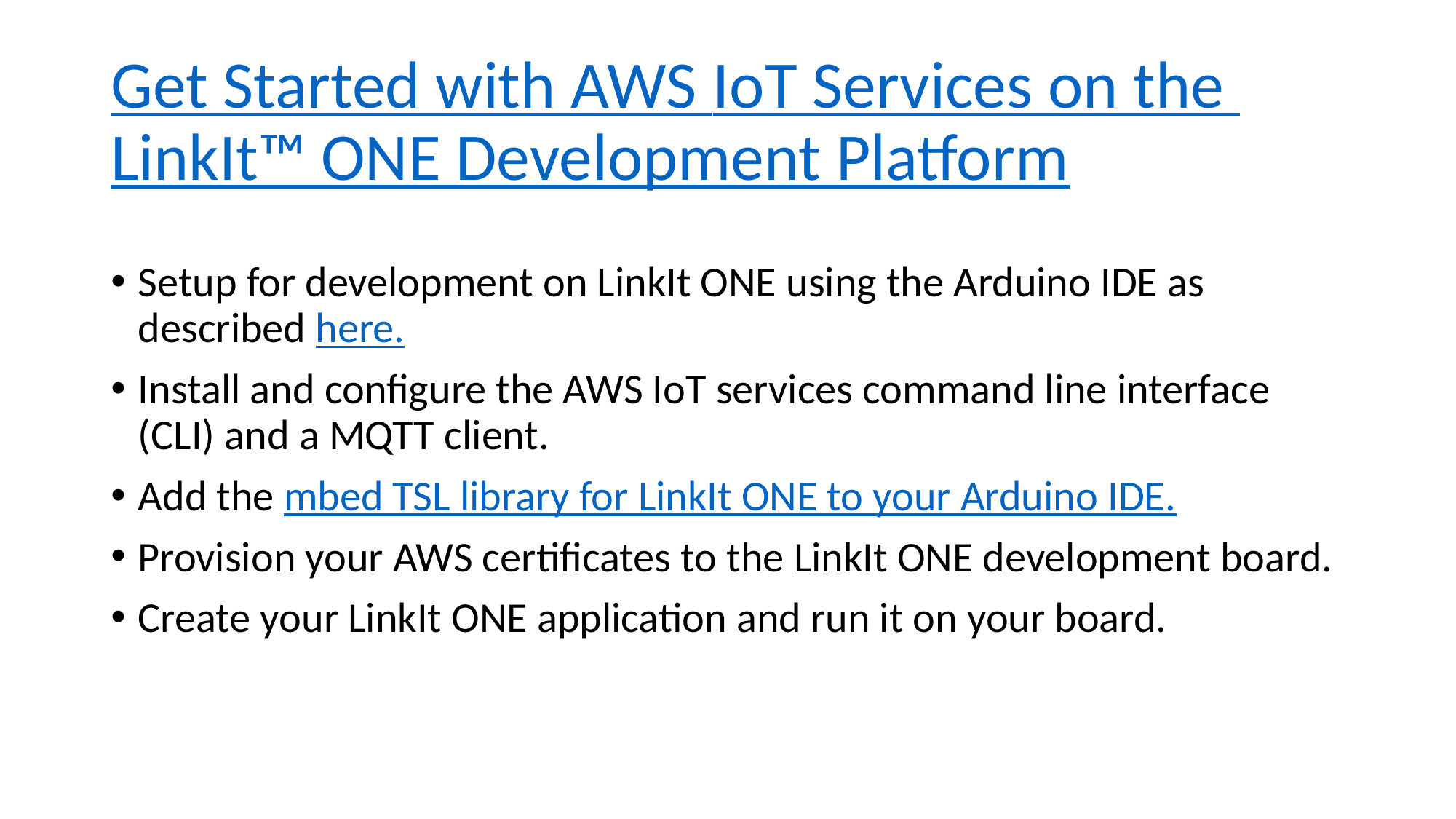

# Get Started with AWS IoT Services on the LinkIt™ ONE Development Platform
Setup for development on LinkIt ONE using the Arduino IDE as described here.
Install and configure the AWS IoT services command line interface (CLI) and a MQTT client.
Add the mbed TSL library for LinkIt ONE to your Arduino IDE.
Provision your AWS certificates to the LinkIt ONE development board.
Create your LinkIt ONE application and run it on your board.